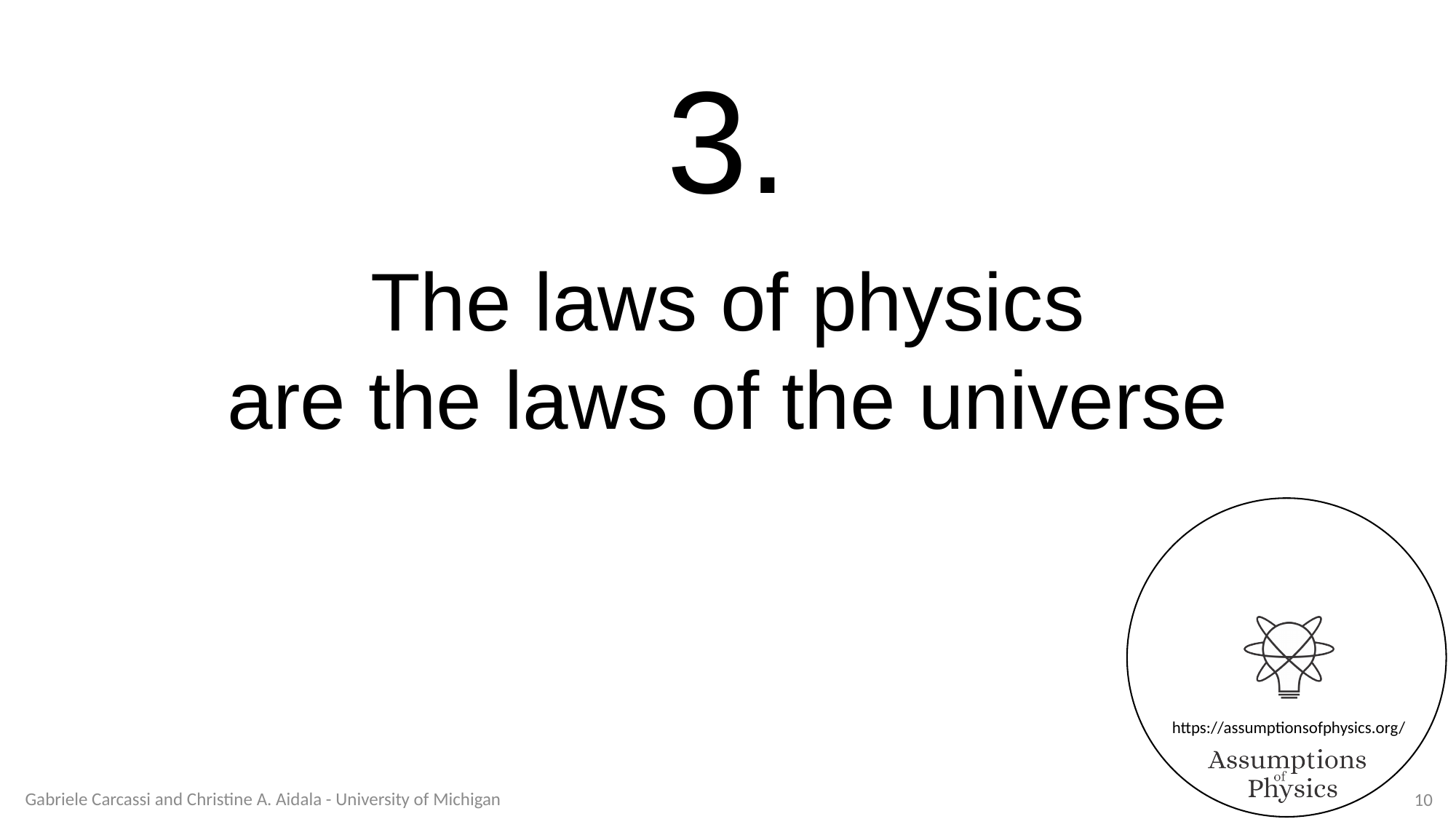

3.
The laws of physics
are the laws of the universe
Gabriele Carcassi and Christine A. Aidala - University of Michigan
10